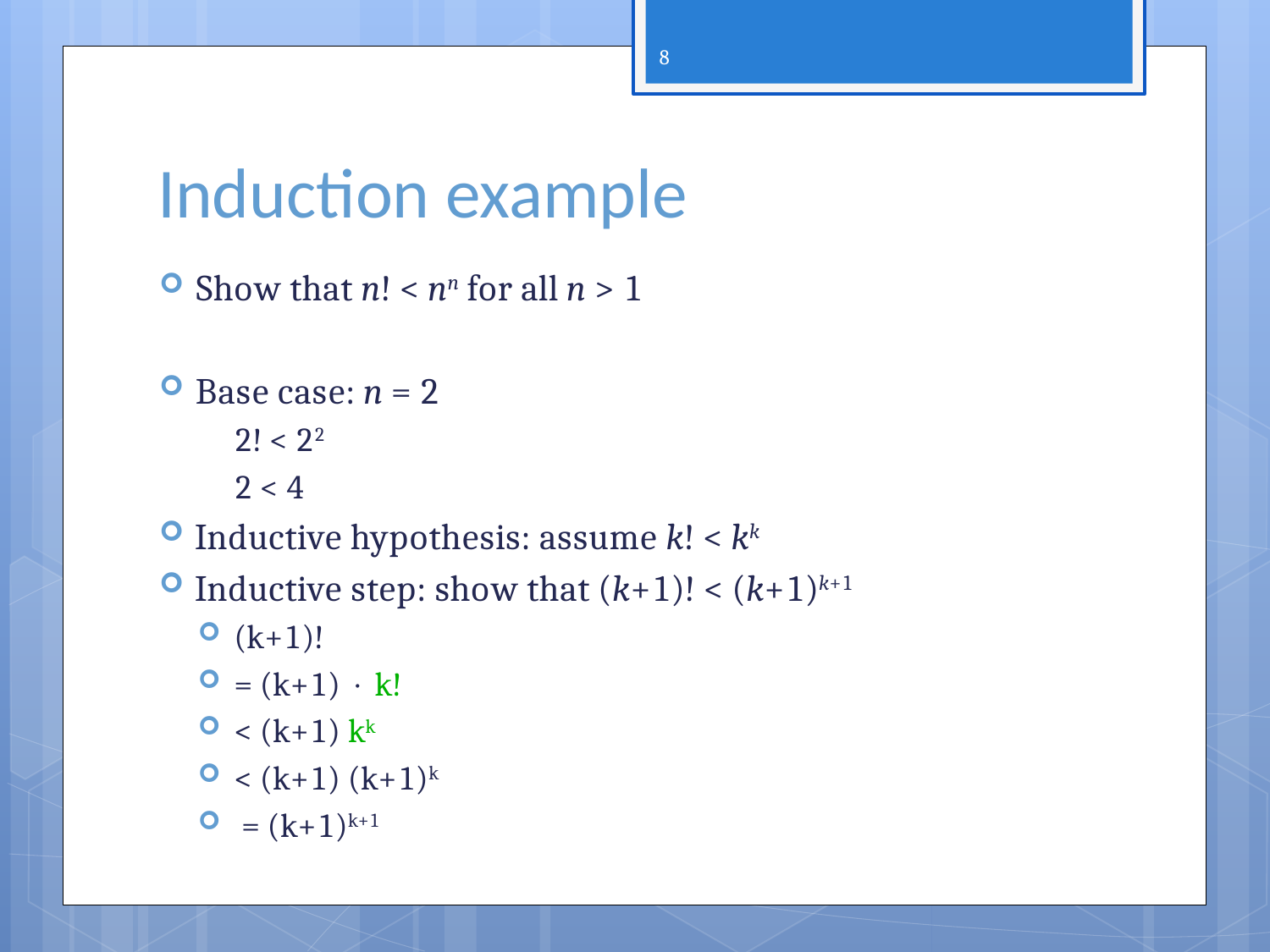

8
# Induction example
Show that n! < nn for all n > 1

Base case: n = 2
			2! < 22
			2 < 4
Inductive hypothesis: assume k! < kk
Inductive step: show that (k+1)! < (k+1)k+1
(k+1)!
= (k+1) ⋅ k!
< (k+1) kk
< (k+1) (k+1)k
 = (k+1)k+1